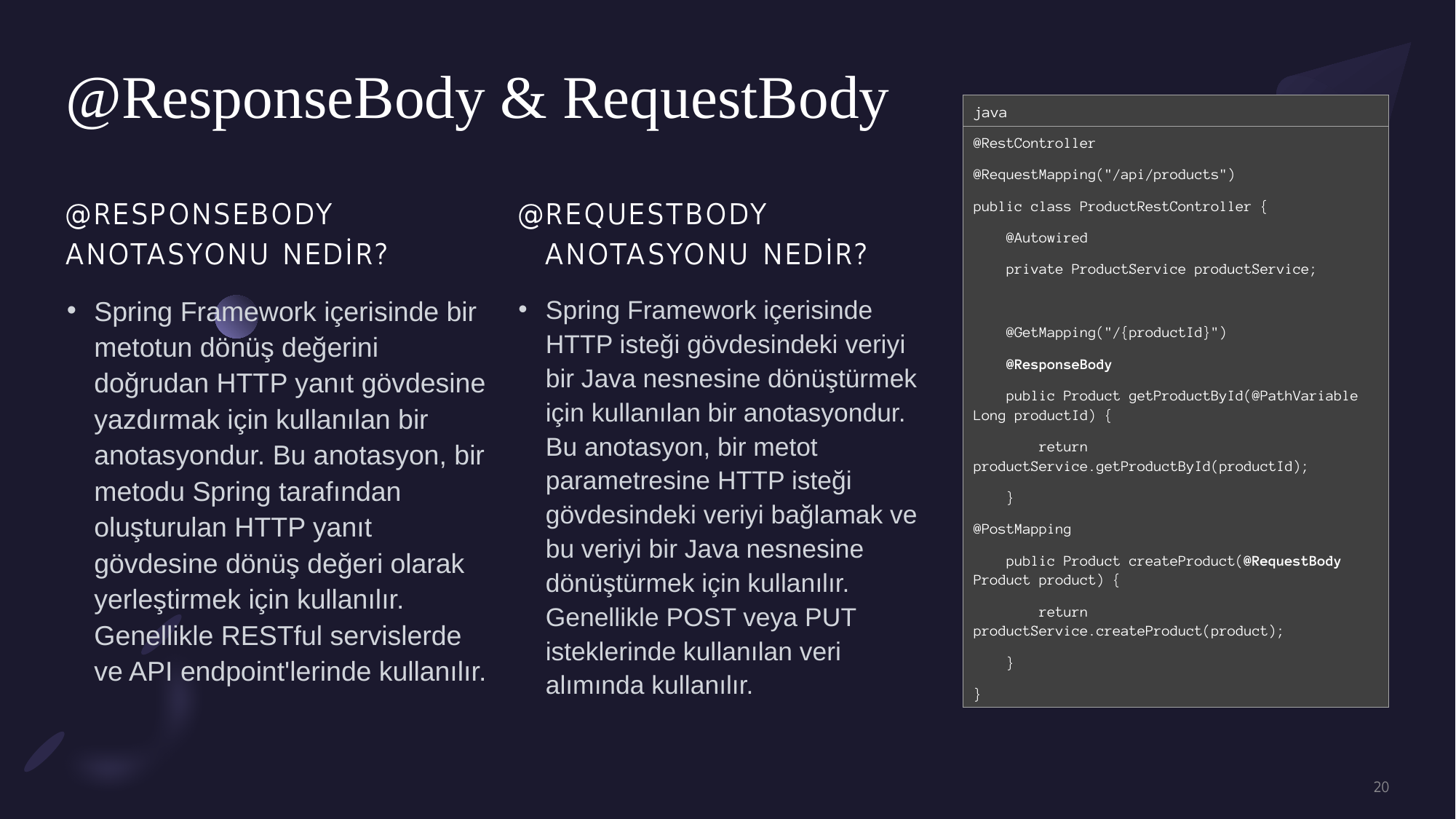

# @ResponseBody & RequestBody
java
@RestController
@RequestMapping("/api/products")
public class ProductRestController {
    @Autowired
    private ProductService productService;

    @GetMapping("/{productId}")
    @ResponseBody
    public Product getProductById(@PathVariable Long productId) {
        return productService.getProductById(productId);
    }
@PostMapping
    public Product createProduct(@RequestBody Product product) {
        return productService.createProduct(product);
    }
}
@ResponseBody Anotasyonu Nedir?
@RequestBody Anotasyonu Nedir?
Spring Framework içerisinde HTTP isteği gövdesindeki veriyi bir Java nesnesine dönüştürmek için kullanılan bir anotasyondur. Bu anotasyon, bir metot parametresine HTTP isteği gövdesindeki veriyi bağlamak ve bu veriyi bir Java nesnesine dönüştürmek için kullanılır. Genellikle POST veya PUT isteklerinde kullanılan veri alımında kullanılır.
Spring Framework içerisinde bir metotun dönüş değerini doğrudan HTTP yanıt gövdesine yazdırmak için kullanılan bir anotasyondur. Bu anotasyon, bir metodu Spring tarafından oluşturulan HTTP yanıt gövdesine dönüş değeri olarak yerleştirmek için kullanılır. Genellikle RESTful servislerde ve API endpoint'lerinde kullanılır.
20